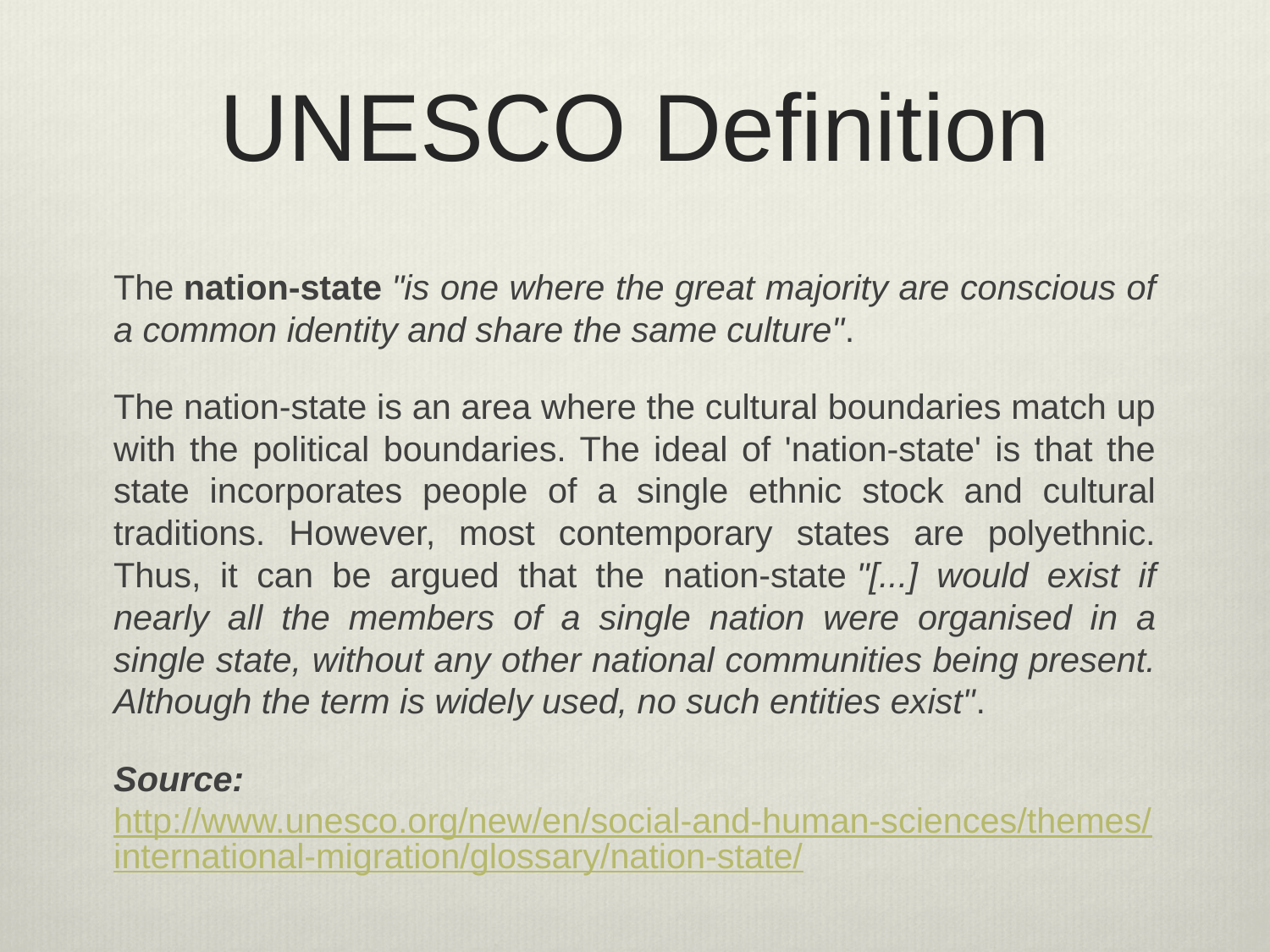

# UNESCO Definition
The nation-state "is one where the great majority are conscious of a common identity and share the same culture".
The nation-state is an area where the cultural boundaries match up with the political boundaries. The ideal of 'nation-state' is that the state incorporates people of a single ethnic stock and cultural traditions. However, most contemporary states are polyethnic. Thus, it can be argued that the nation-state "[...] would exist if nearly all the members of a single nation were organised in a single state, without any other national communities being present. Although the term is widely used, no such entities exist".
Source: http://www.unesco.org/new/en/social-and-human-sciences/themes/international-migration/glossary/nation-state/